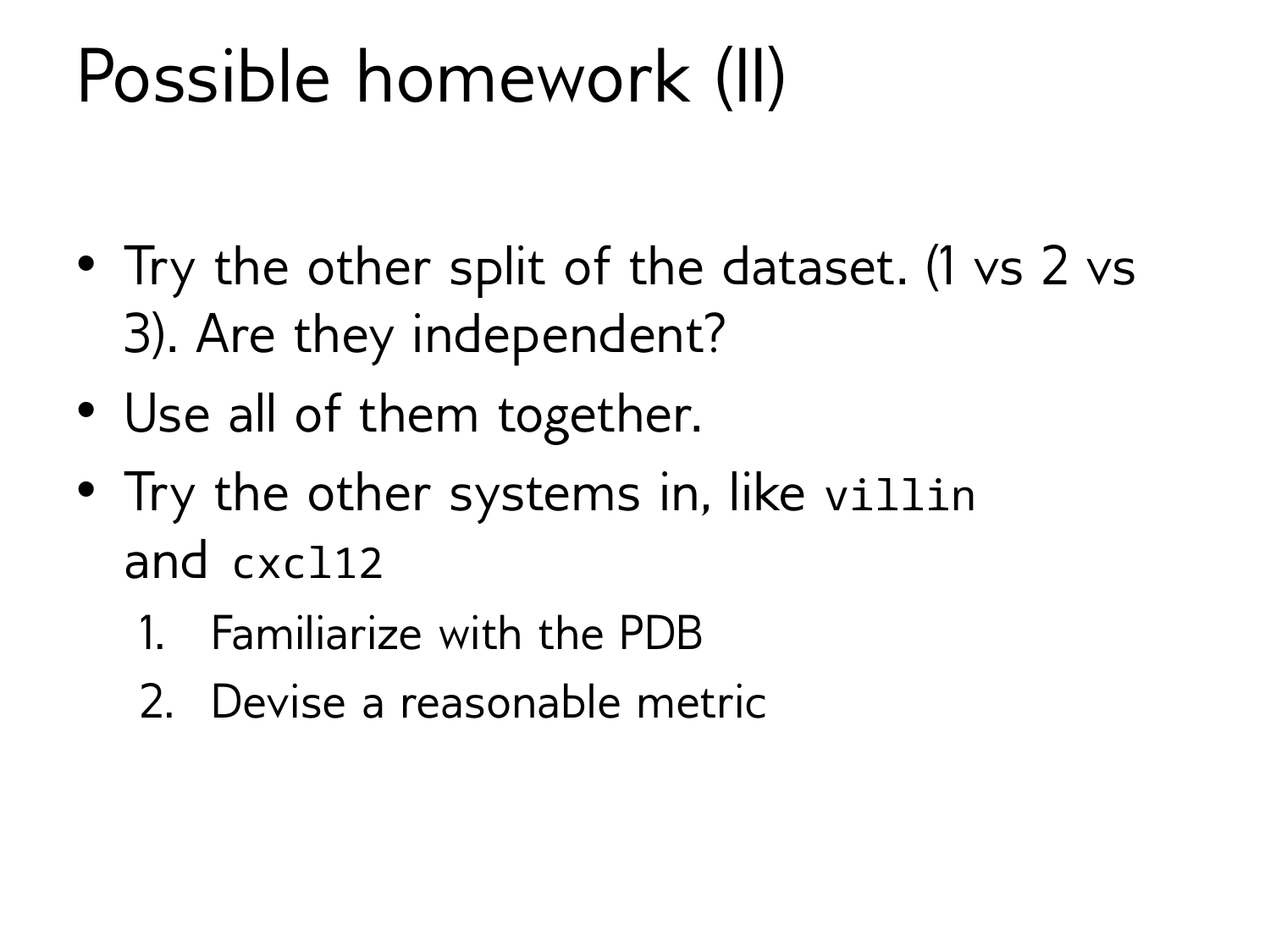

# Possible homework (II)
Try the other split of the dataset. (1 vs 2 vs 3). Are they independent?
Use all of them together.
Try the other systems in, like villin
and cxcl12
Familiarize with the PDB
Devise a reasonable metric